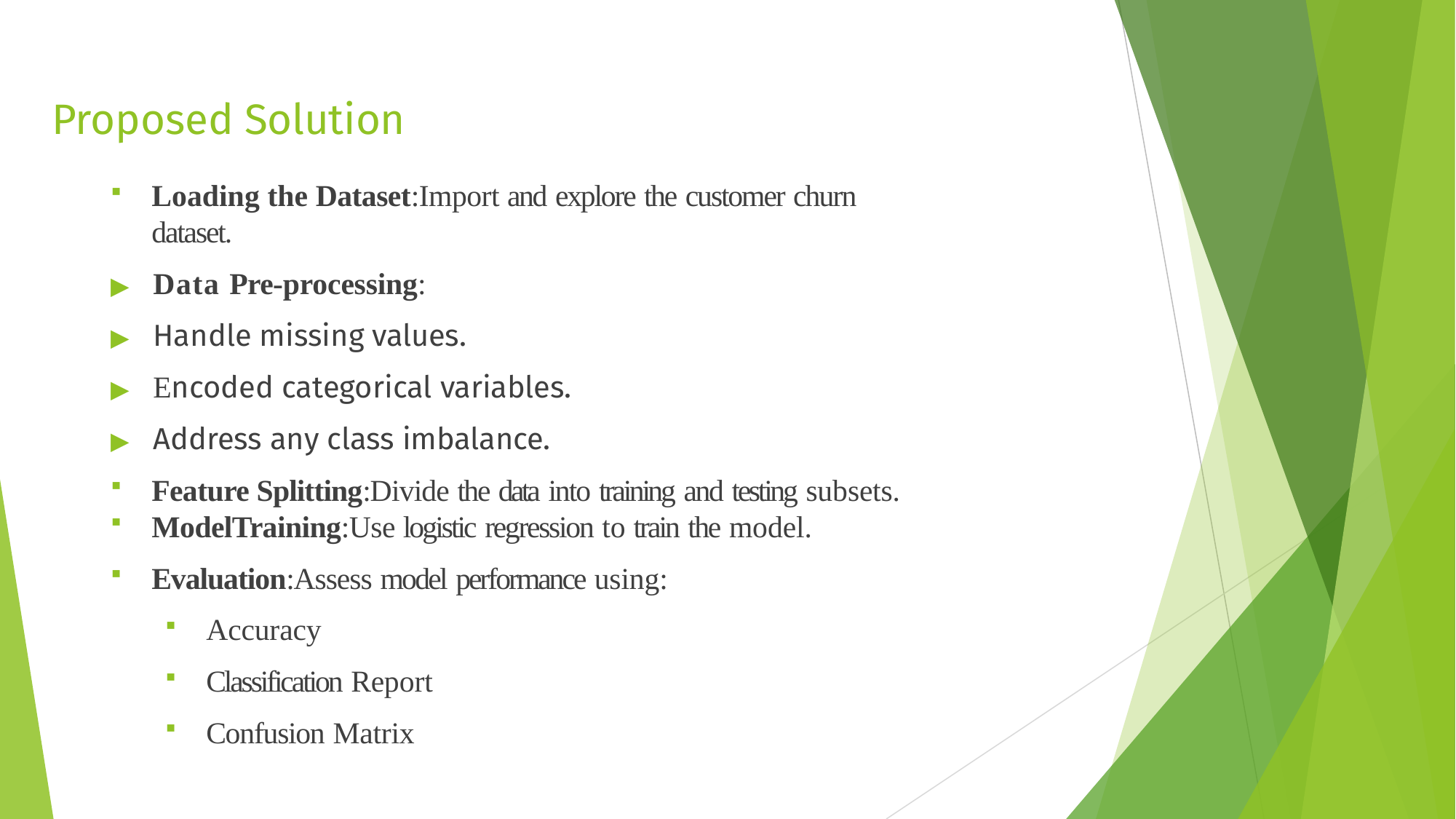

# Proposed Solution
Loading the Dataset:Import and explore the customer churn dataset.
▶	Data Pre-processing:
▶	Handle missing values.
▶	Encoded categorical variables.
▶	Address any class imbalance.
Feature Splitting:Divide the data into training and testing subsets.
ModelTraining:Use logistic regression to train the model.
Evaluation:Assess model performance using:
Accuracy
Classification Report
Confusion Matrix